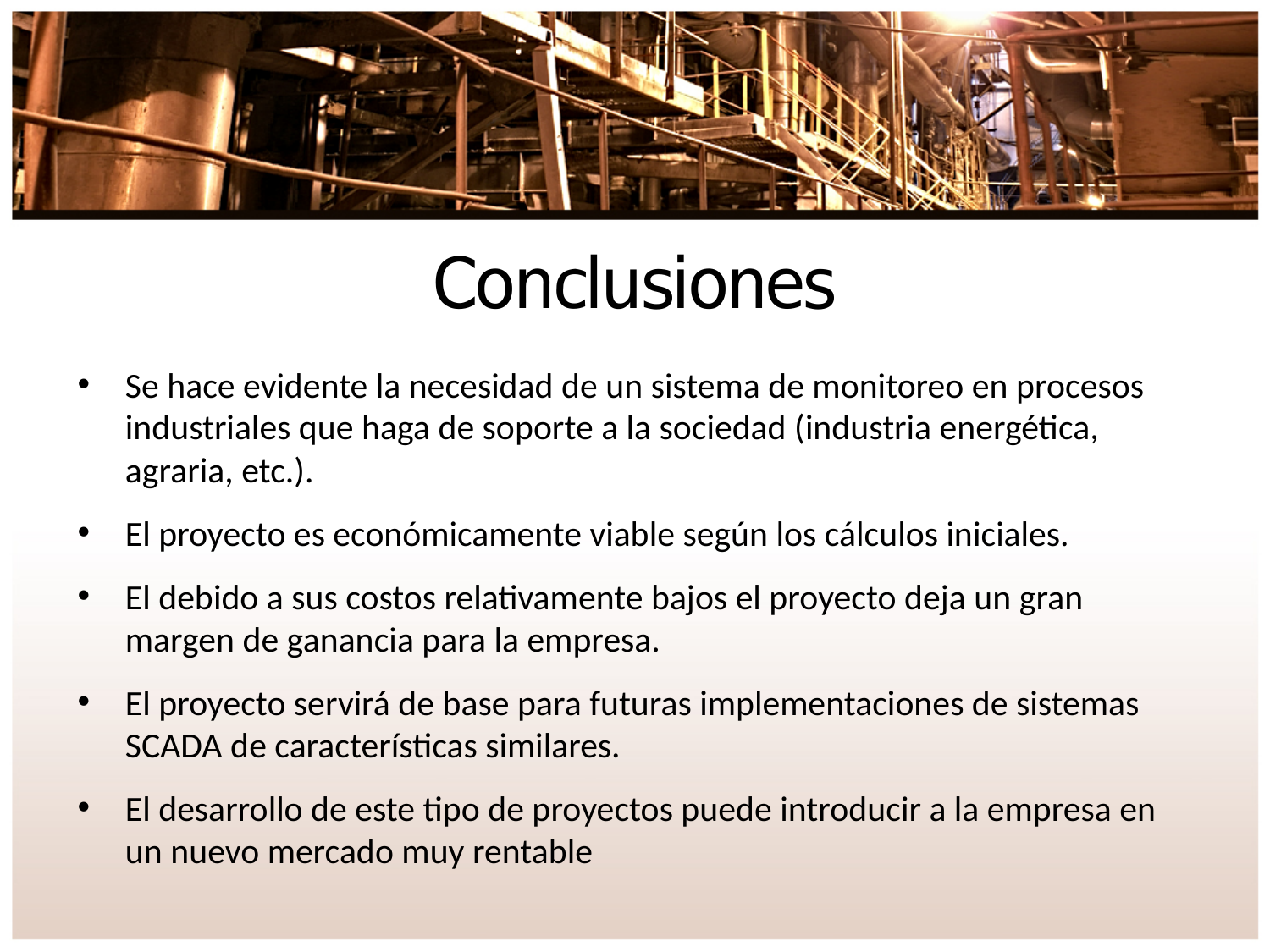

# Conclusiones
Se hace evidente la necesidad de un sistema de monitoreo en procesos industriales que haga de soporte a la sociedad (industria energética, agraria, etc.).
El proyecto es económicamente viable según los cálculos iniciales.
El debido a sus costos relativamente bajos el proyecto deja un gran margen de ganancia para la empresa.
El proyecto servirá de base para futuras implementaciones de sistemas SCADA de características similares.
El desarrollo de este tipo de proyectos puede introducir a la empresa en un nuevo mercado muy rentable